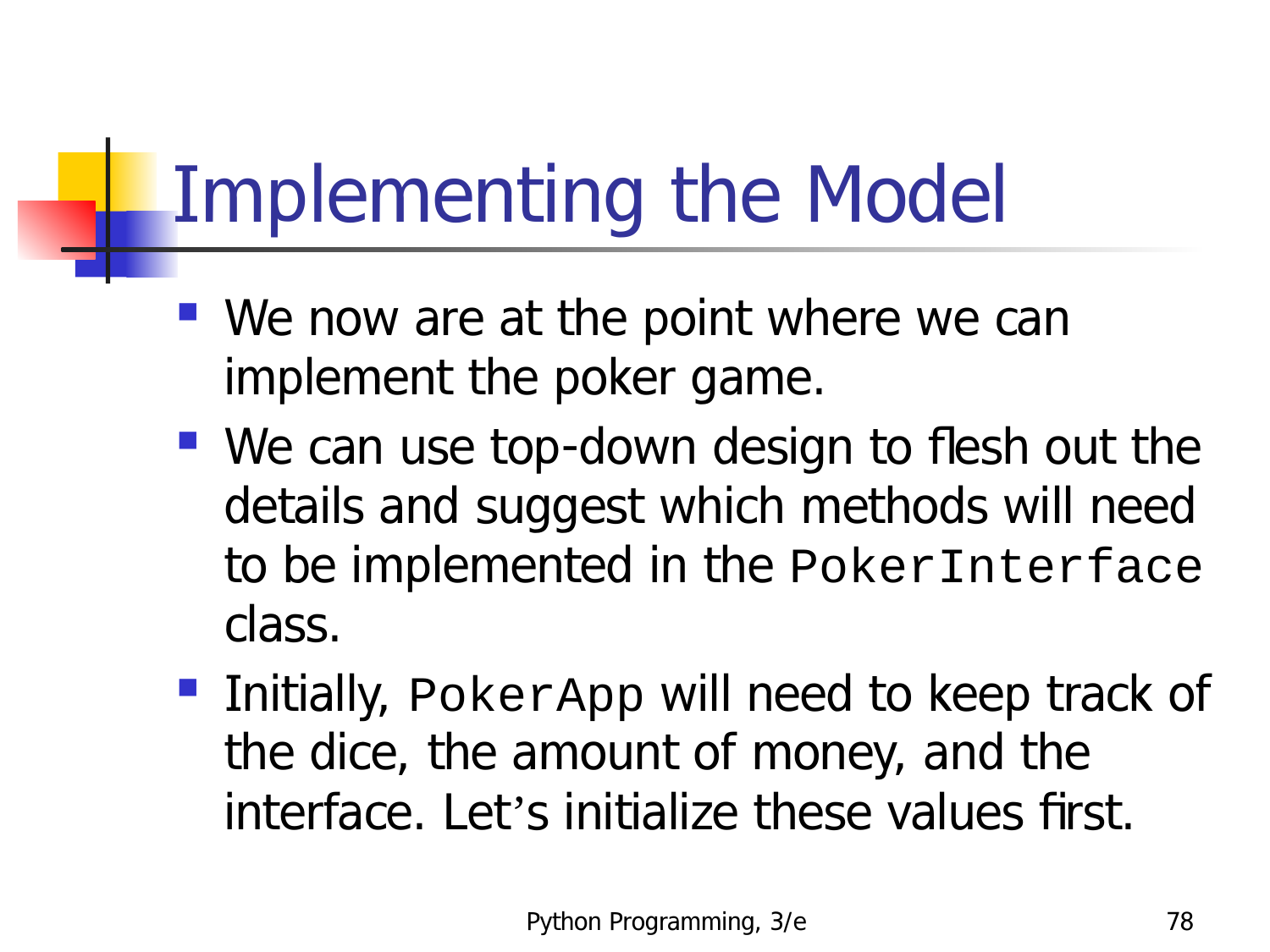

# Implementing the Model
We now are at the point where we can implement the poker game.
We can use top-down design to flesh out the details and suggest which methods will need to be implemented in the PokerInterface class.
Initially, PokerApp will need to keep track of the dice, the amount of money, and the interface. Let’s initialize these values first.
Python Programming, 3/e
78